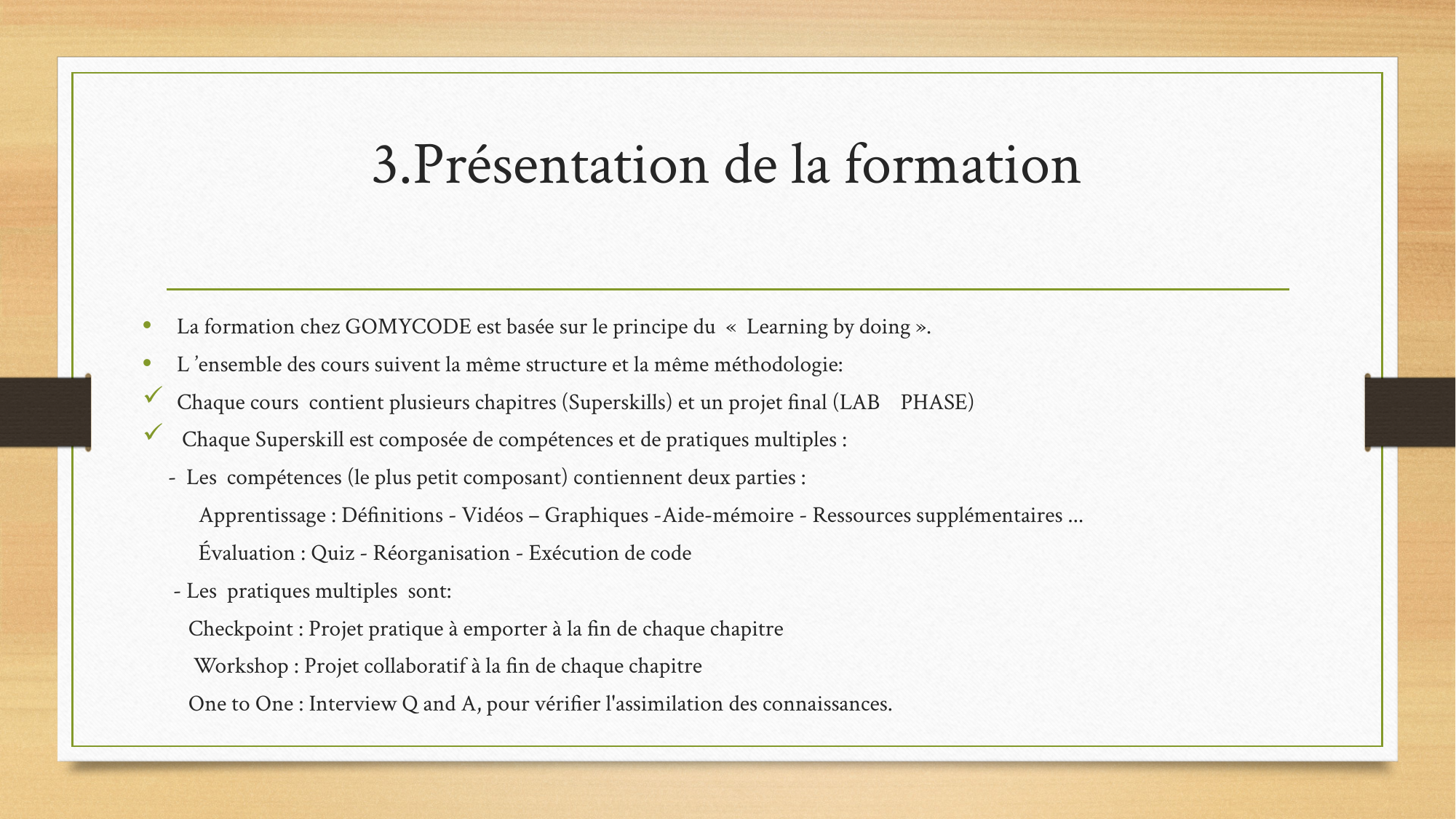

# 3.Présentation de la formation
La formation chez GOMYCODE est basée sur le principe du  «  Learning by doing ».
L ’ensemble des cours suivent la même structure et la même méthodologie:
Chaque cours  contient plusieurs chapitres (Superskills) et un projet final (LAB    PHASE)
 Chaque Superskill est composée de compétences et de pratiques multiples :
     -  Les  compétences (le plus petit composant) contiennent deux parties :
           Apprentissage : Définitions - Vidéos – Graphiques -Aide-mémoire - Ressources supplémentaires ...
           Évaluation : Quiz - Réorganisation - Exécution de code
      - Les  pratiques multiples  sont:
         Checkpoint : Projet pratique à emporter à la fin de chaque chapitre
          Workshop : Projet collaboratif à la fin de chaque chapitre
         One to One : Interview Q and A, pour vérifier l'assimilation des connaissances.